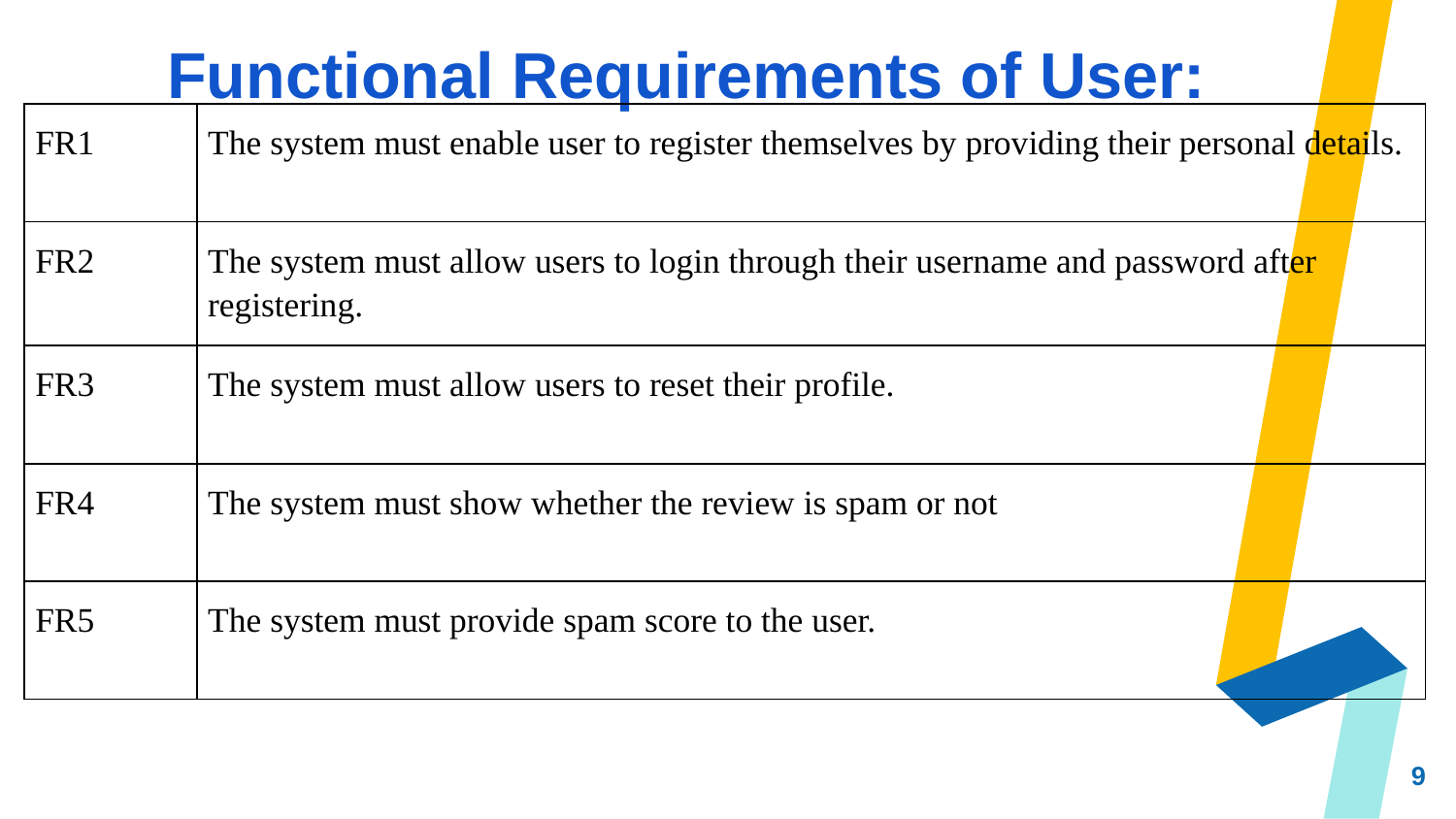

Functional Requirements of User:
| FR1 | The system must enable user to register themselves by providing their personal details. |
| --- | --- |
| FR2 | The system must allow users to login through their username and password after registering. |
| FR3 | The system must allow users to reset their profile. |
| FR4 | The system must show whether the review is spam or not |
| FR5 | The system must provide spam score to the user. |
9